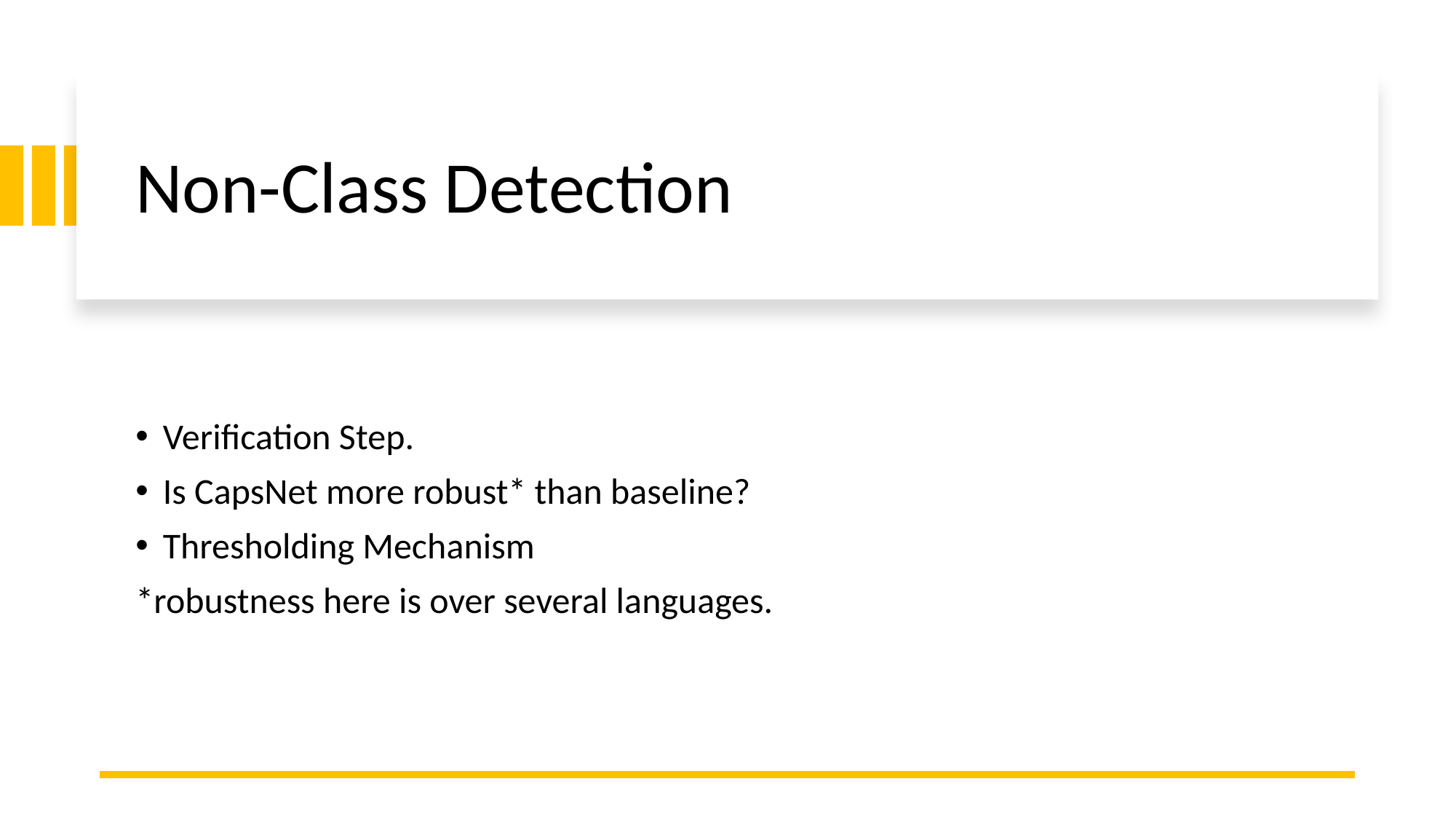

# Non-Class Detection

Verification Step.
Is CapsNet more robust* than baseline?
Thresholding Mechanism
*robustness here is over several languages.